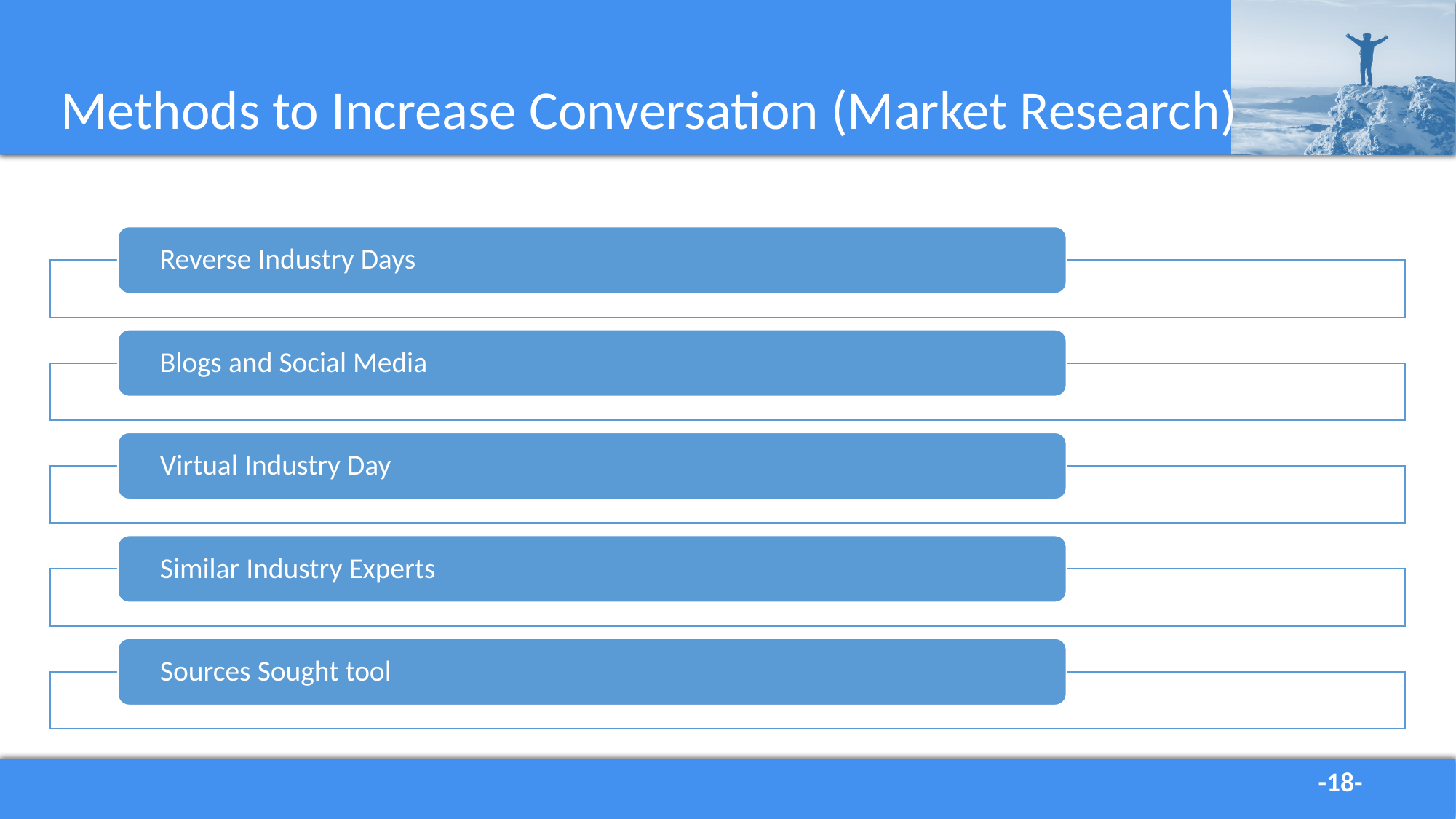

# Methods to Increase Conversation (Market Research)
Reverse Industry Days
Blogs and Social Media
Virtual Industry Day
Similar Industry Experts
Sources Sought tool